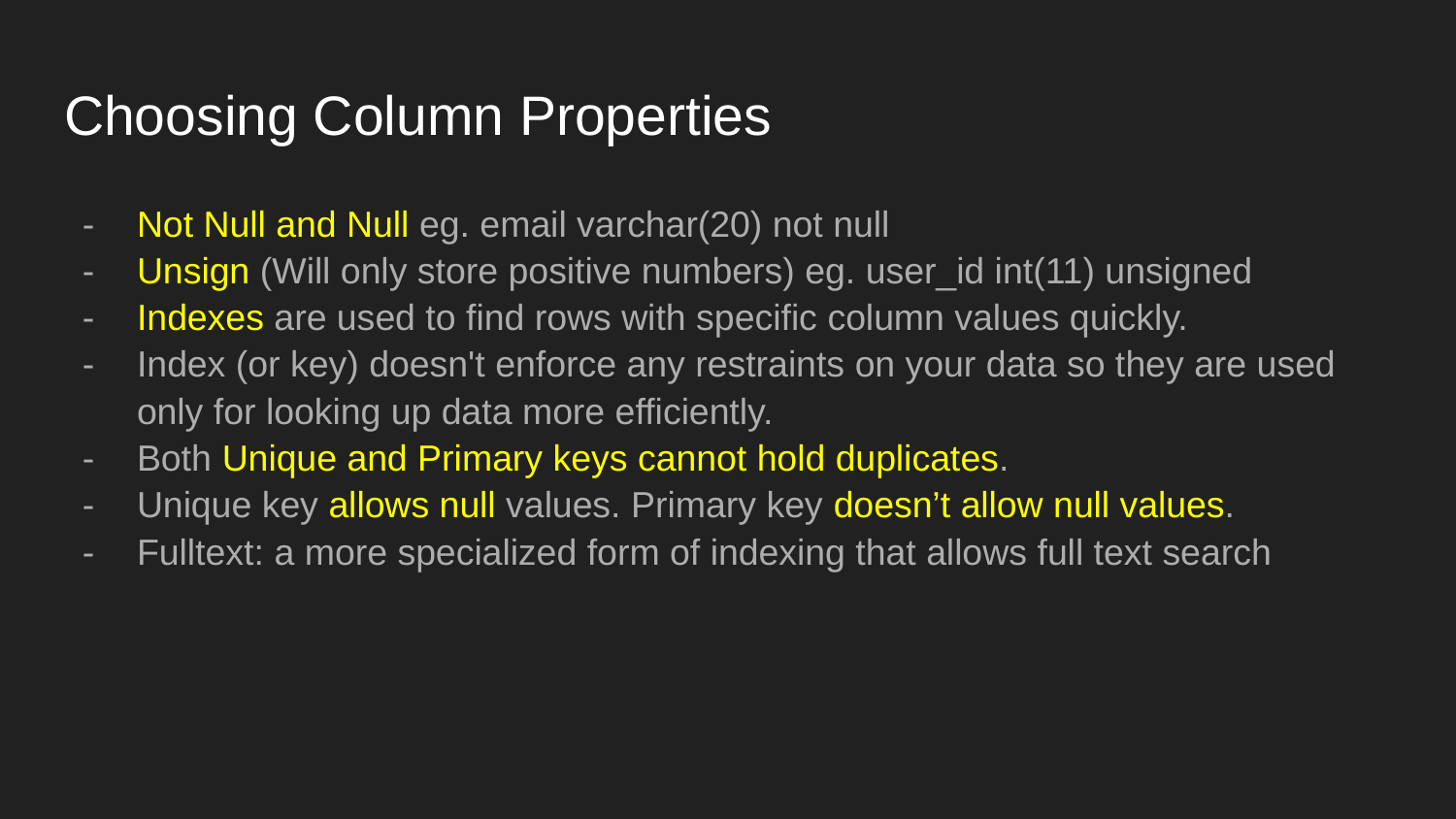

# Choosing Column Properties
Not Null and Null eg. email varchar(20) not null
Unsign (Will only store positive numbers) eg. user_id int(11) unsigned
Indexes are used to find rows with specific column values quickly.
Index (or key) doesn't enforce any restraints on your data so they are used only for looking up data more efficiently.
Both Unique and Primary keys cannot hold duplicates.
Unique key allows null values. Primary key doesn’t allow null values.
Fulltext: a more specialized form of indexing that allows full text search